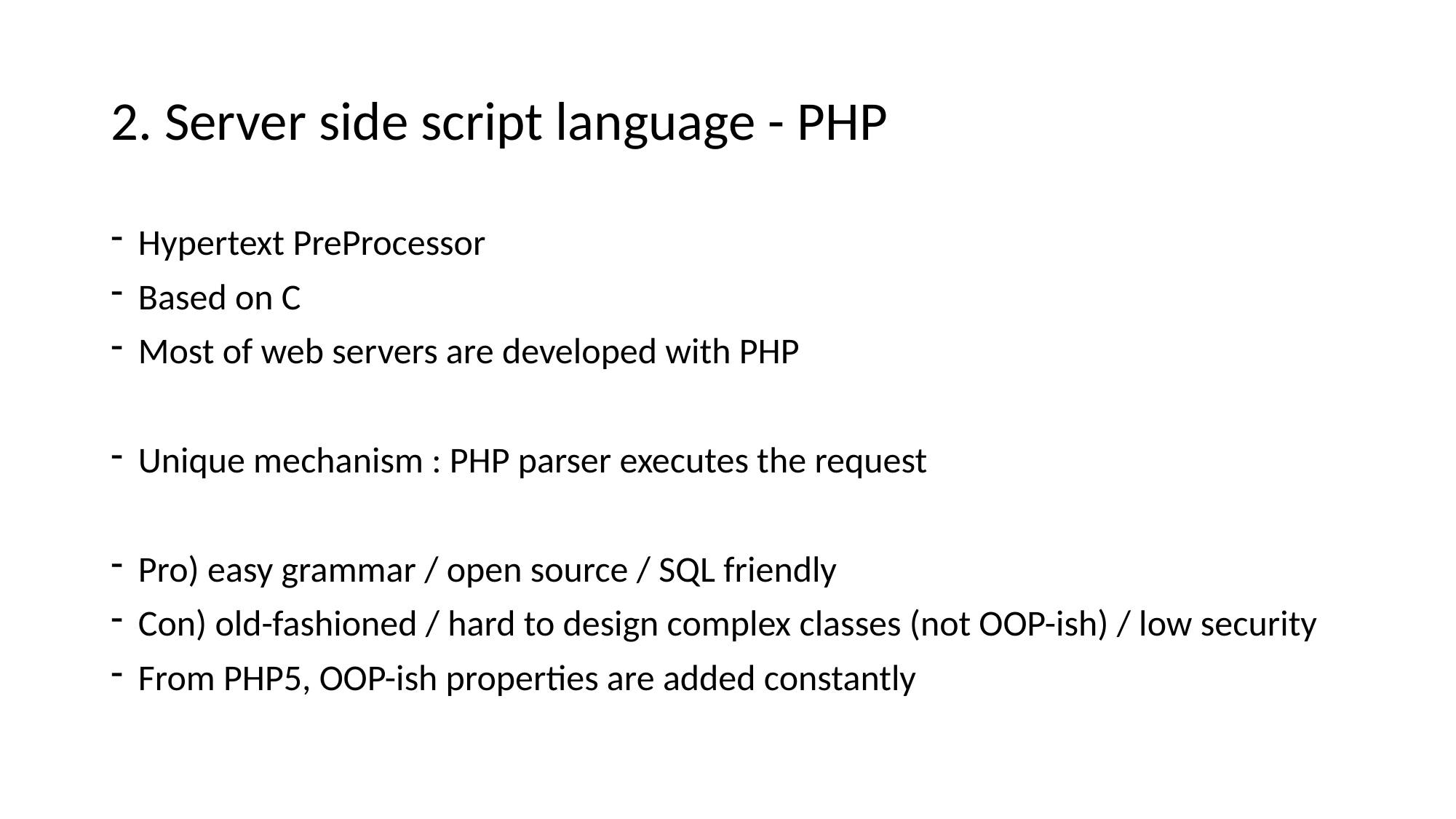

# 2. Server side script language - PHP
Hypertext PreProcessor
Based on C
Most of web servers are developed with PHP

Unique mechanism : PHP parser executes the request

Pro) easy grammar / open source / SQL friendly
Con) old-fashioned / hard to design complex classes (not OOP-ish) / low security
From PHP5, OOP-ish properties are added constantly